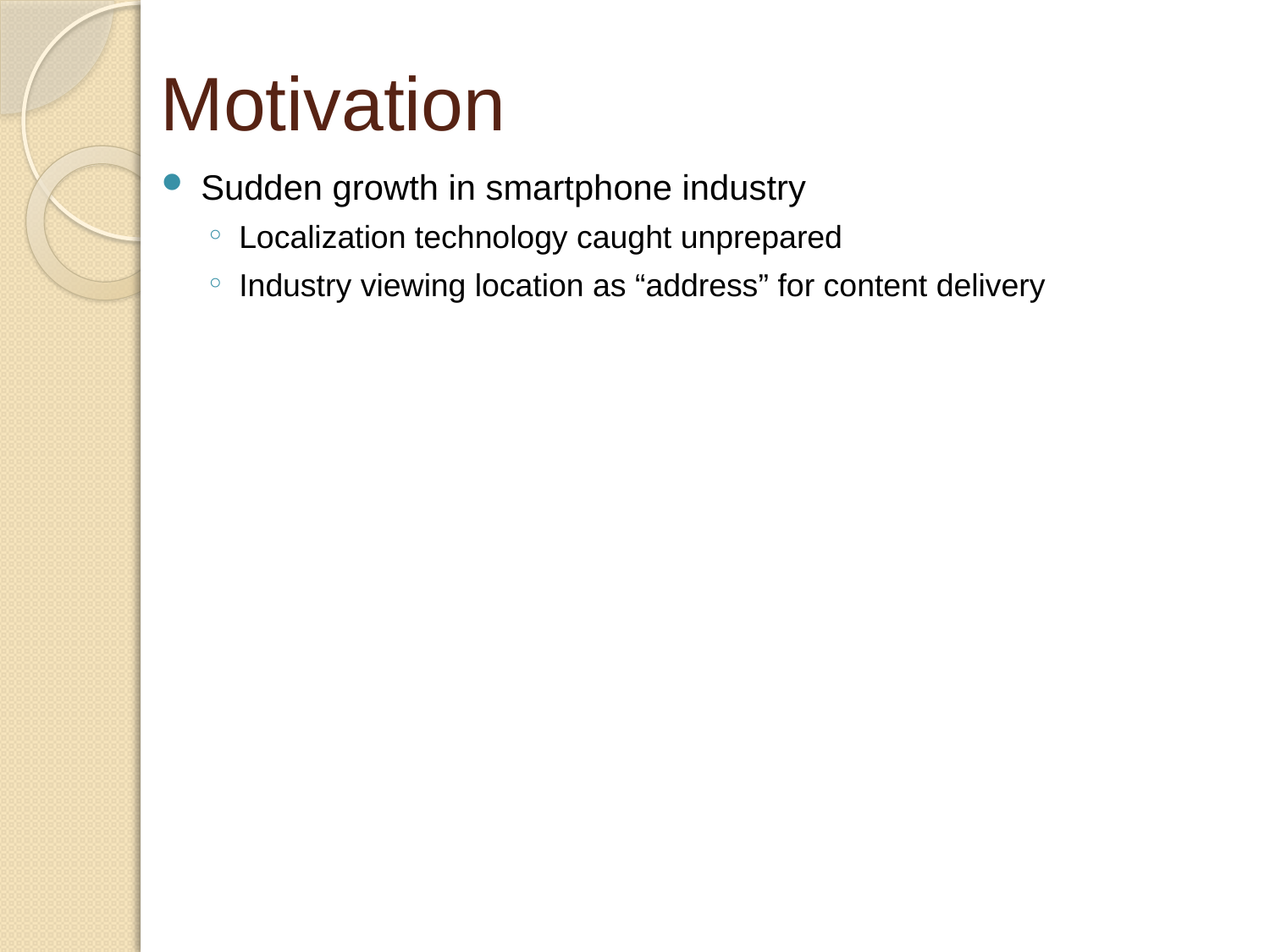

# Motivation
Sudden growth in smartphone industry
Localization technology caught unprepared
Industry viewing location as “address” for content delivery